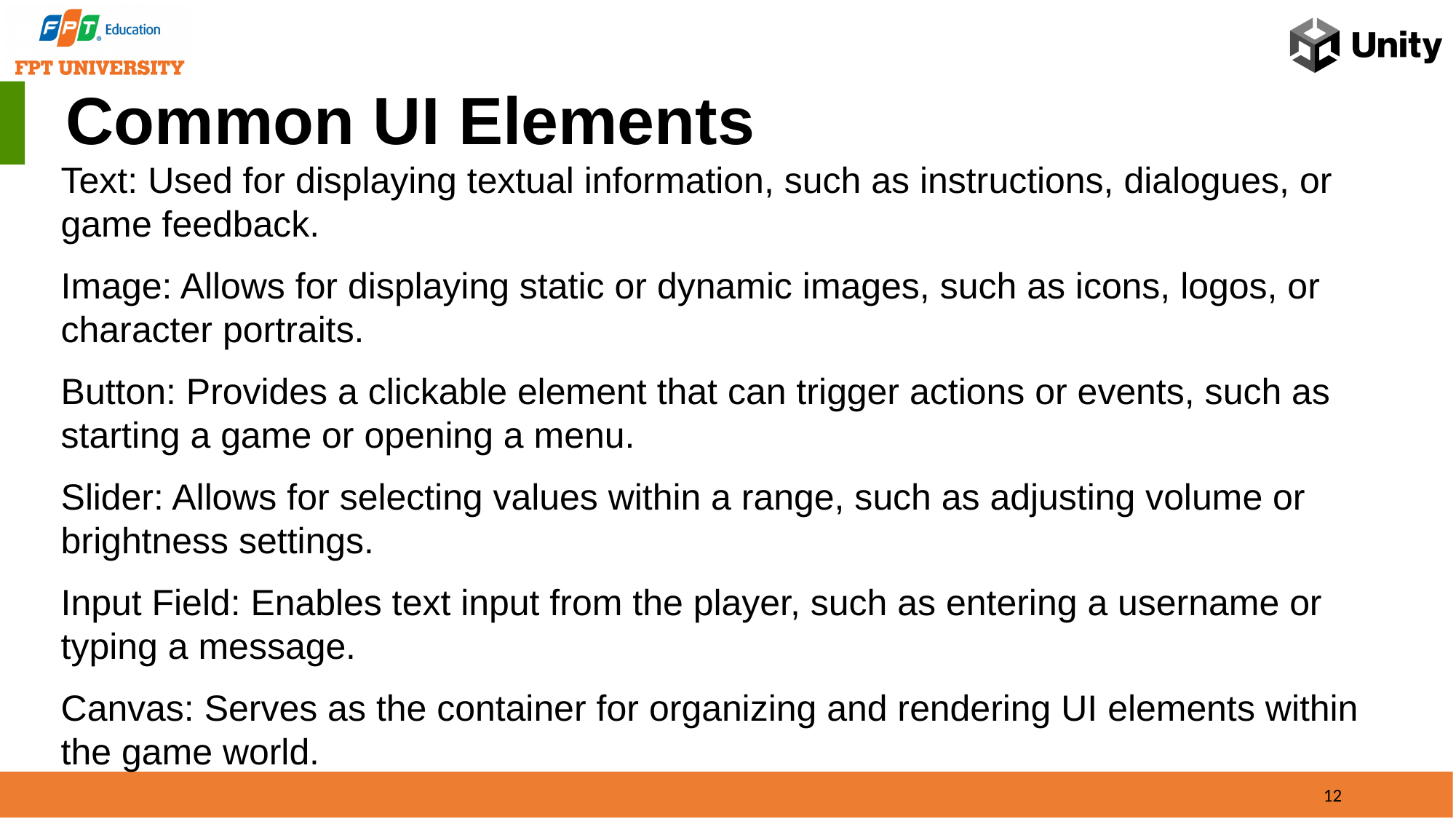

Common UI Elements
Text: Used for displaying textual information, such as instructions, dialogues, or game feedback.
Image: Allows for displaying static or dynamic images, such as icons, logos, or character portraits.
Button: Provides a clickable element that can trigger actions or events, such as starting a game or opening a menu.
Slider: Allows for selecting values within a range, such as adjusting volume or brightness settings.
Input Field: Enables text input from the player, such as entering a username or typing a message.
Canvas: Serves as the container for organizing and rendering UI elements within the game world.

12